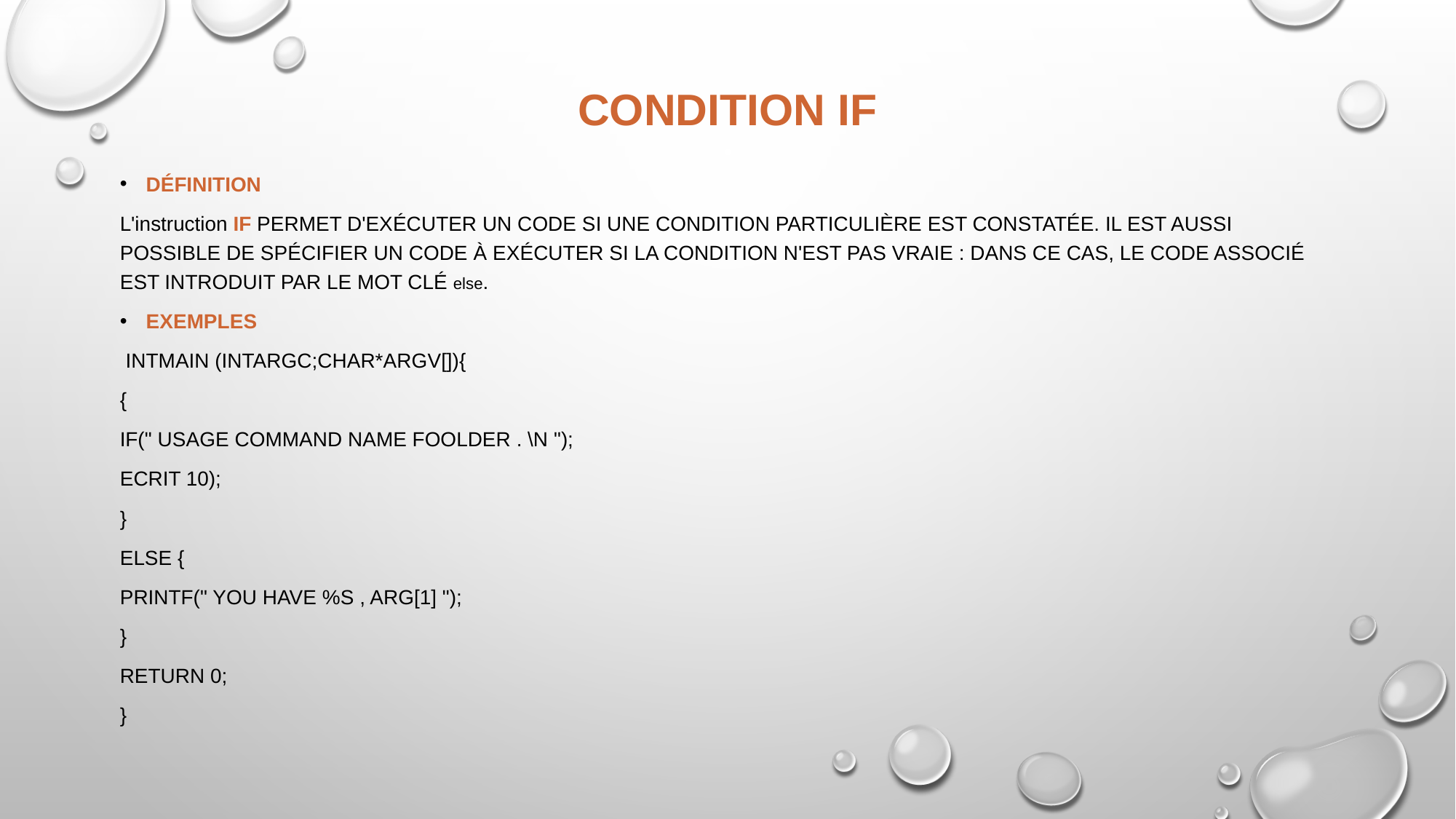

# CONDITION IF
définition
L'instruction IF permet d'exécuter un code si une condition particulière est constatée. Il est aussi possible de spécifier un code à exécuter si la condition n'est pas vraie : dans ce cas, le code associé est introduit par le mot clé else.
Exemples
 Intmain (intargc;char*argv[]){
{
IF(" usage command name foolder . \n ");
Ecrit 10);
}
Else {
Printf(" you have %s , arg[1] ");
}
Return 0;
}